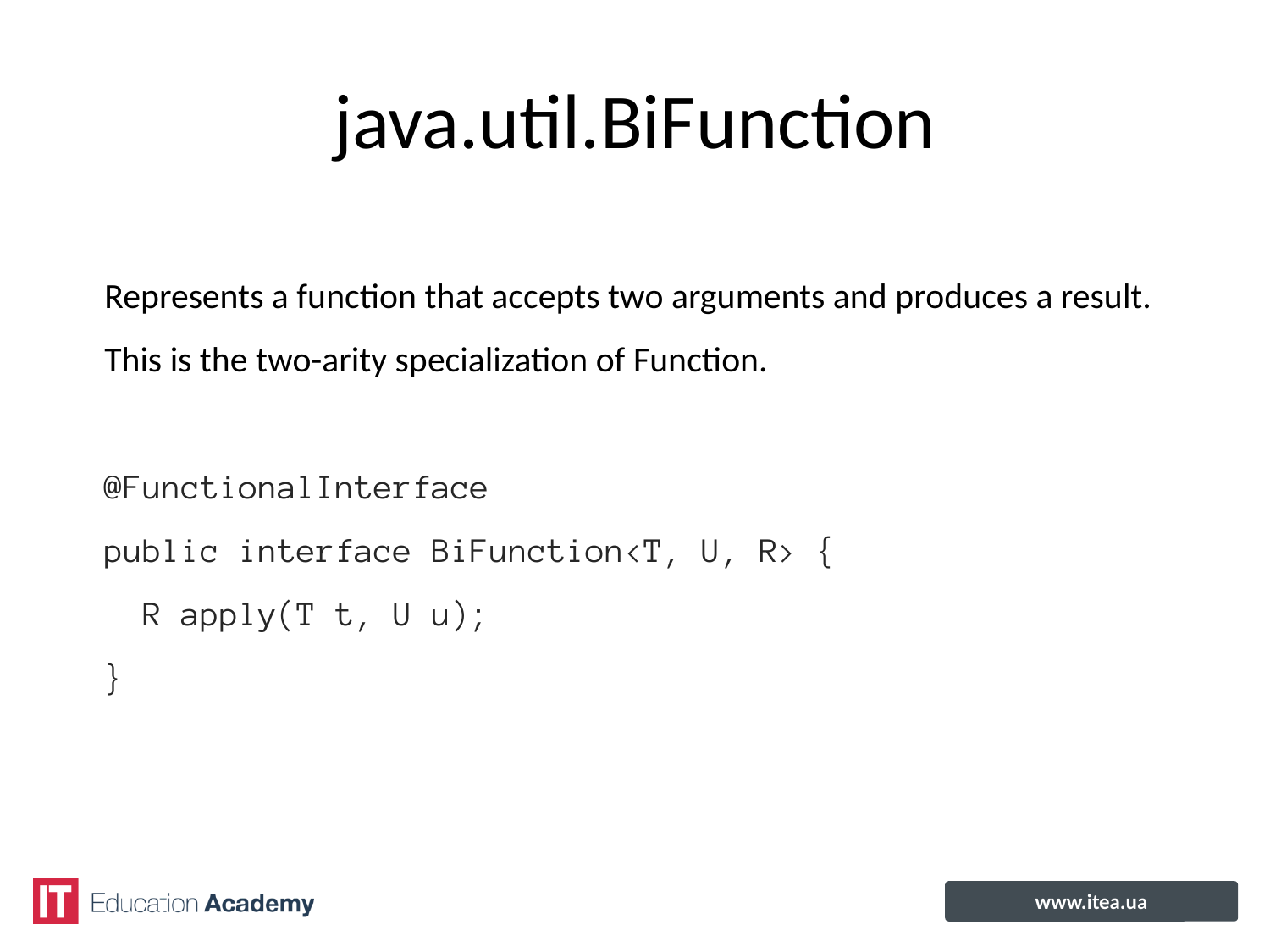

# java.util.BiFunction

Represents a function that accepts two arguments and produces a result.
This is the two-arity specialization of Function.

@FunctionalInterface
public interface BiFunction<T, U, R> {
  R apply(T t, U u);
}